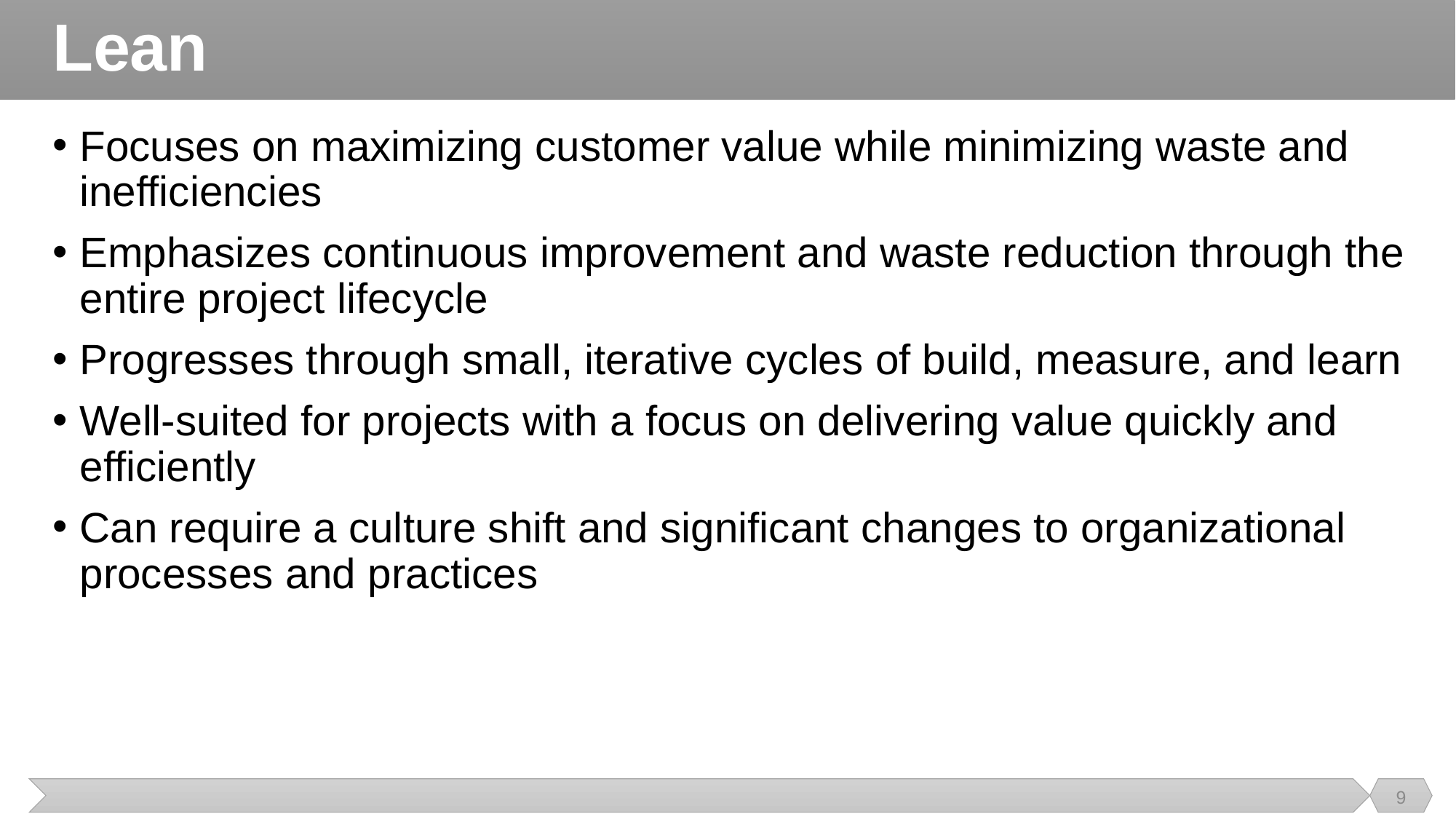

# Lean
Focuses on maximizing customer value while minimizing waste and inefficiencies
Emphasizes continuous improvement and waste reduction through the entire project lifecycle
Progresses through small, iterative cycles of build, measure, and learn
Well-suited for projects with a focus on delivering value quickly and efficiently
Can require a culture shift and significant changes to organizational processes and practices
9